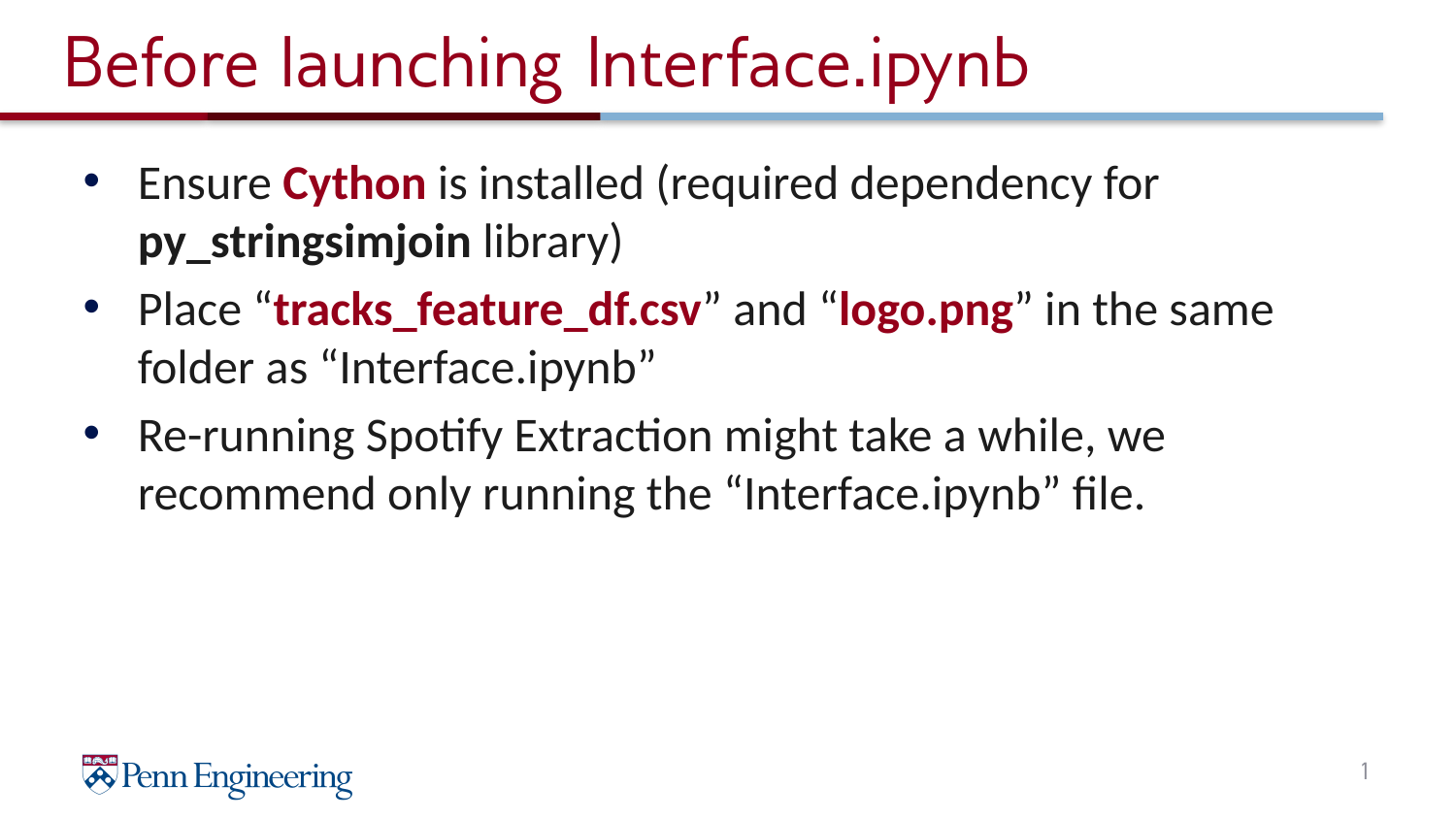

# Before launching Interface.ipynb
Ensure Cython is installed (required dependency for py_stringsimjoin library)
Place “tracks_feature_df.csv” and “logo.png” in the same folder as “Interface.ipynb”
Re-running Spotify Extraction might take a while, we recommend only running the “Interface.ipynb” file.

1